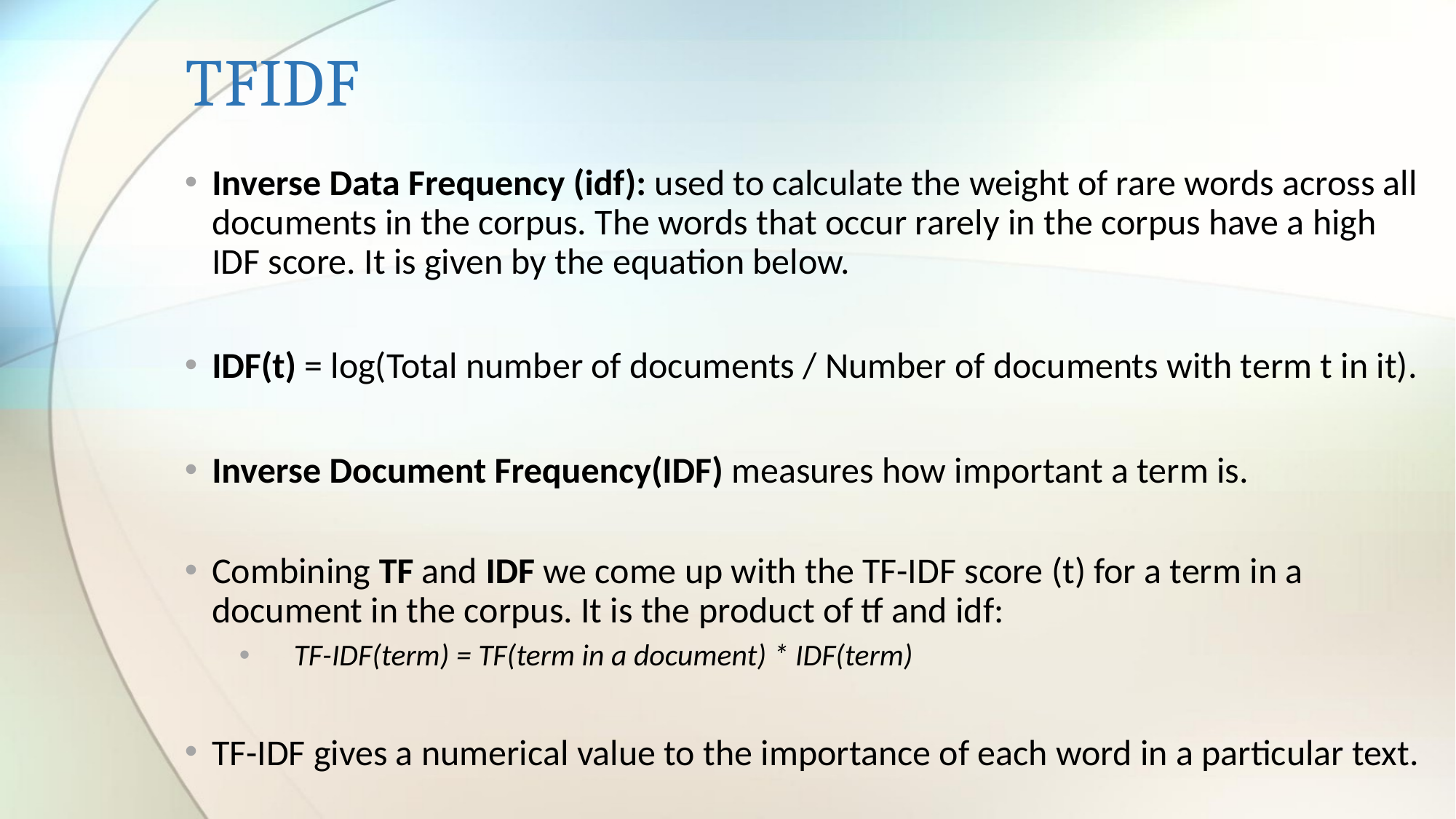

# TFIDF
Inverse Data Frequency (idf): used to calculate the weight of rare words across all documents in the corpus. The words that occur rarely in the corpus have a high IDF score. It is given by the equation below.

IDF(t) = log(Total number of documents / Number of documents with term t in it).

Inverse Document Frequency(IDF) measures how important a term is.

Combining TF and IDF we come up with the TF-IDF score (t) for a term in a document in the corpus. It is the product of tf and idf:
TF-IDF(term) = TF(term in a document) * IDF(term)

TF-IDF gives a numerical value to the importance of each word in a particular text.